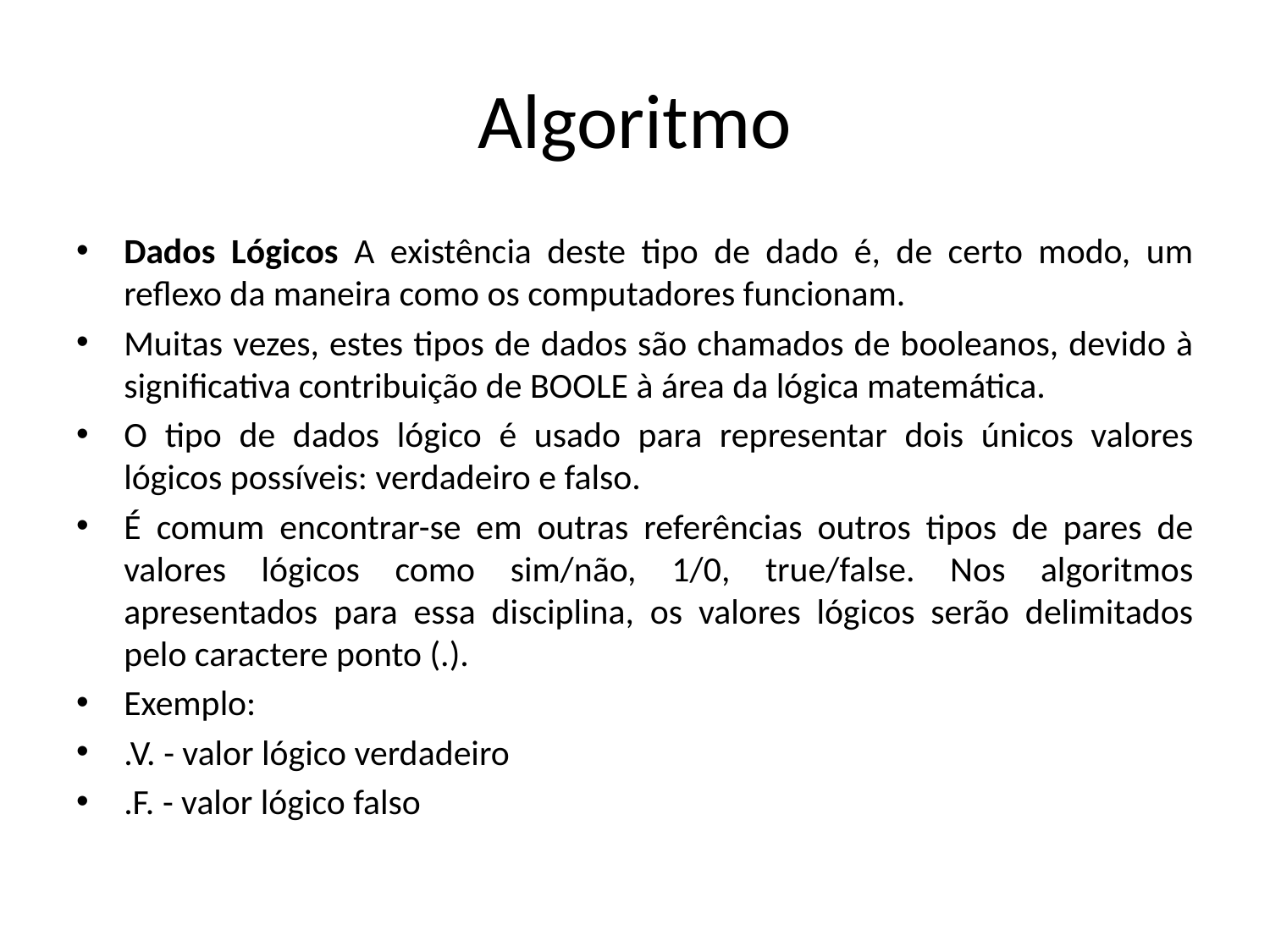

# Algoritmo
Dados Lógicos A existência deste tipo de dado é, de certo modo, um reflexo da maneira como os computadores funcionam.
Muitas vezes, estes tipos de dados são chamados de booleanos, devido à significativa contribuição de BOOLE à área da lógica matemática.
O tipo de dados lógico é usado para representar dois únicos valores lógicos possíveis: verdadeiro e falso.
É comum encontrar-se em outras referências outros tipos de pares de valores lógicos como sim/não, 1/0, true/false. Nos algoritmos apresentados para essa disciplina, os valores lógicos serão delimitados pelo caractere ponto (.).
Exemplo:
.V. - valor lógico verdadeiro
.F. - valor lógico falso